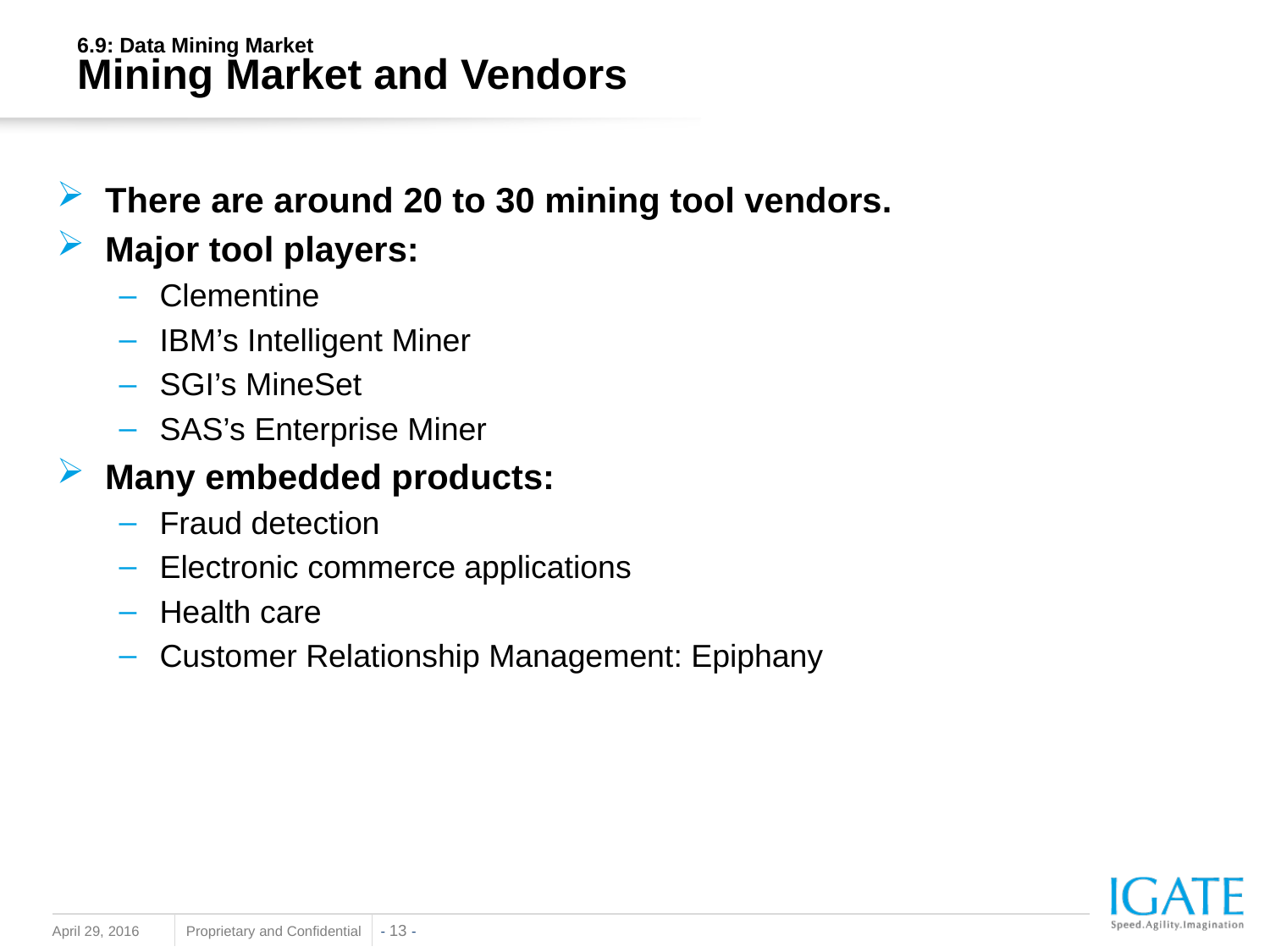

6.9: Data Mining Market
Mining Market and Vendors
There are around 20 to 30 mining tool vendors.
Major tool players:
Clementine
IBM’s Intelligent Miner
SGI’s MineSet
SAS’s Enterprise Miner
Many embedded products:
Fraud detection
Electronic commerce applications
Health care
Customer Relationship Management: Epiphany